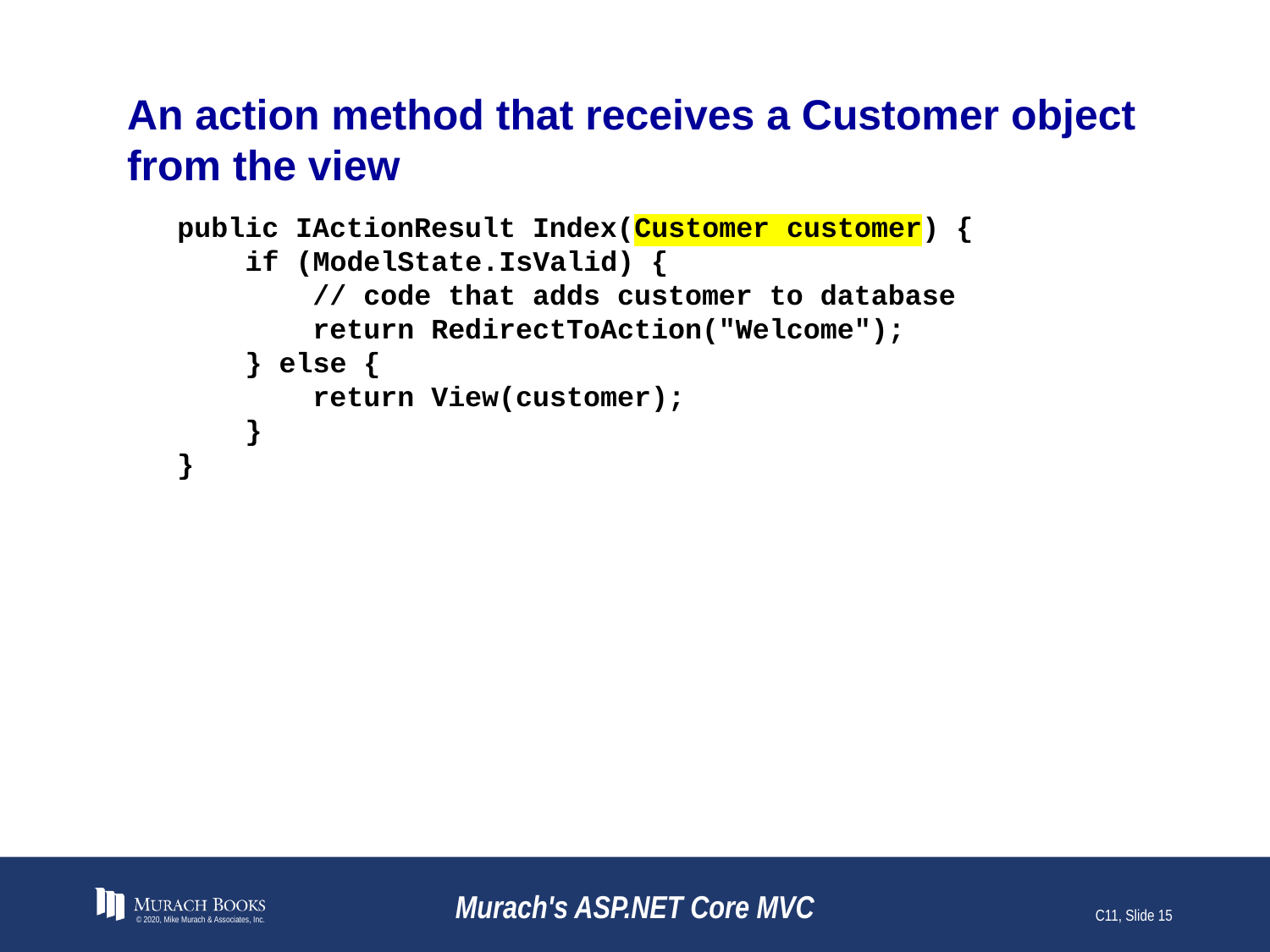

# An action method that receives a Customer object from the view
public IActionResult Index(Customer customer) {
    if (ModelState.IsValid) {
        // code that adds customer to database
        return RedirectToAction("Welcome");
    } else {
        return View(customer);
    }
}

© 2020, Mike Murach & Associates, Inc.
Murach's ASP.NET Core MVC

C11, Slide 15